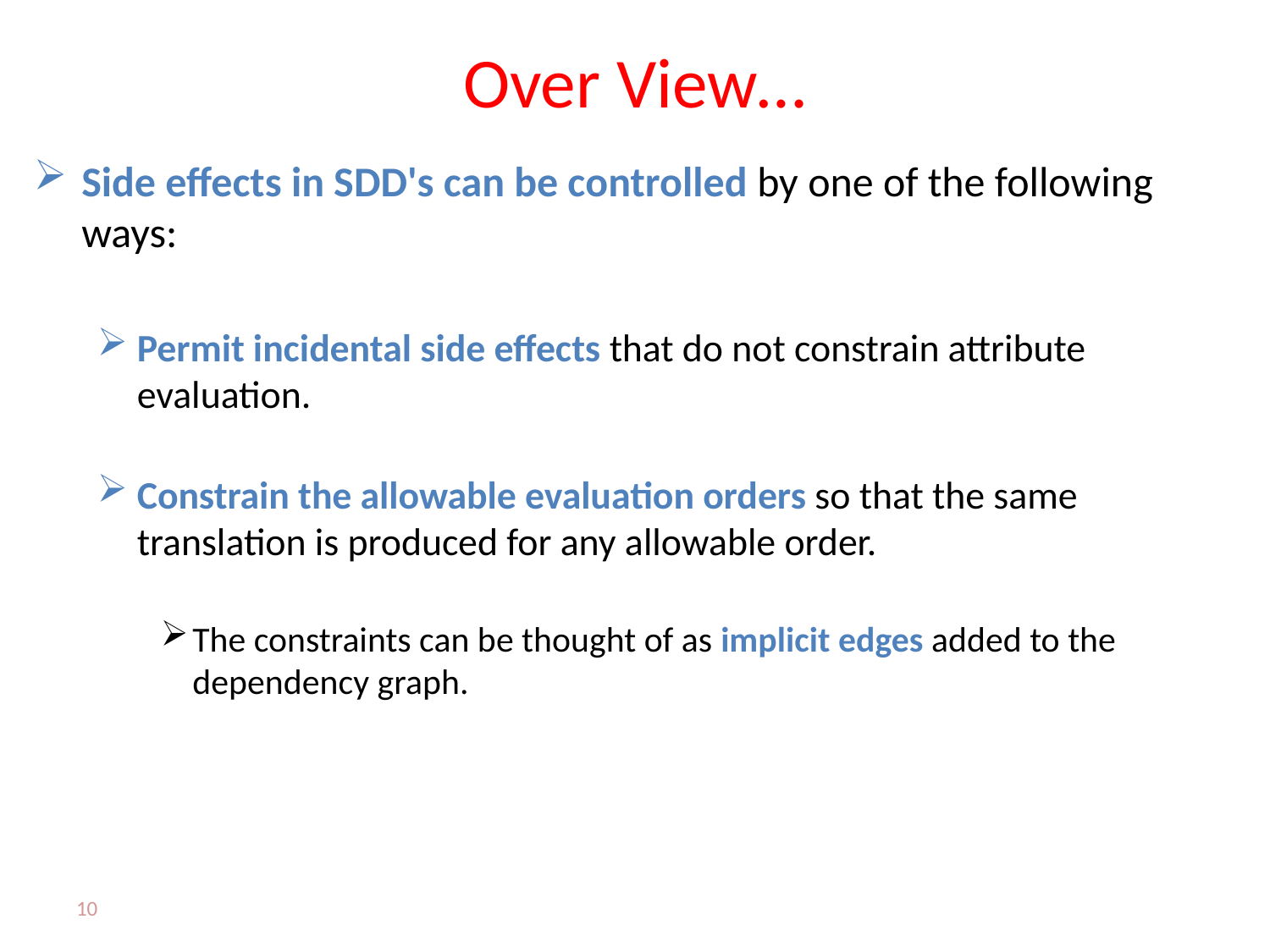

# Over View…
Side effects in SDD's can be controlled by one of the following ways:

Permit incidental side effects that do not constrain attribute evaluation.
Constrain the allowable evaluation orders so that the same translation is produced for any allowable order.
The constraints can be thought of as implicit edges added to the dependency graph.
10